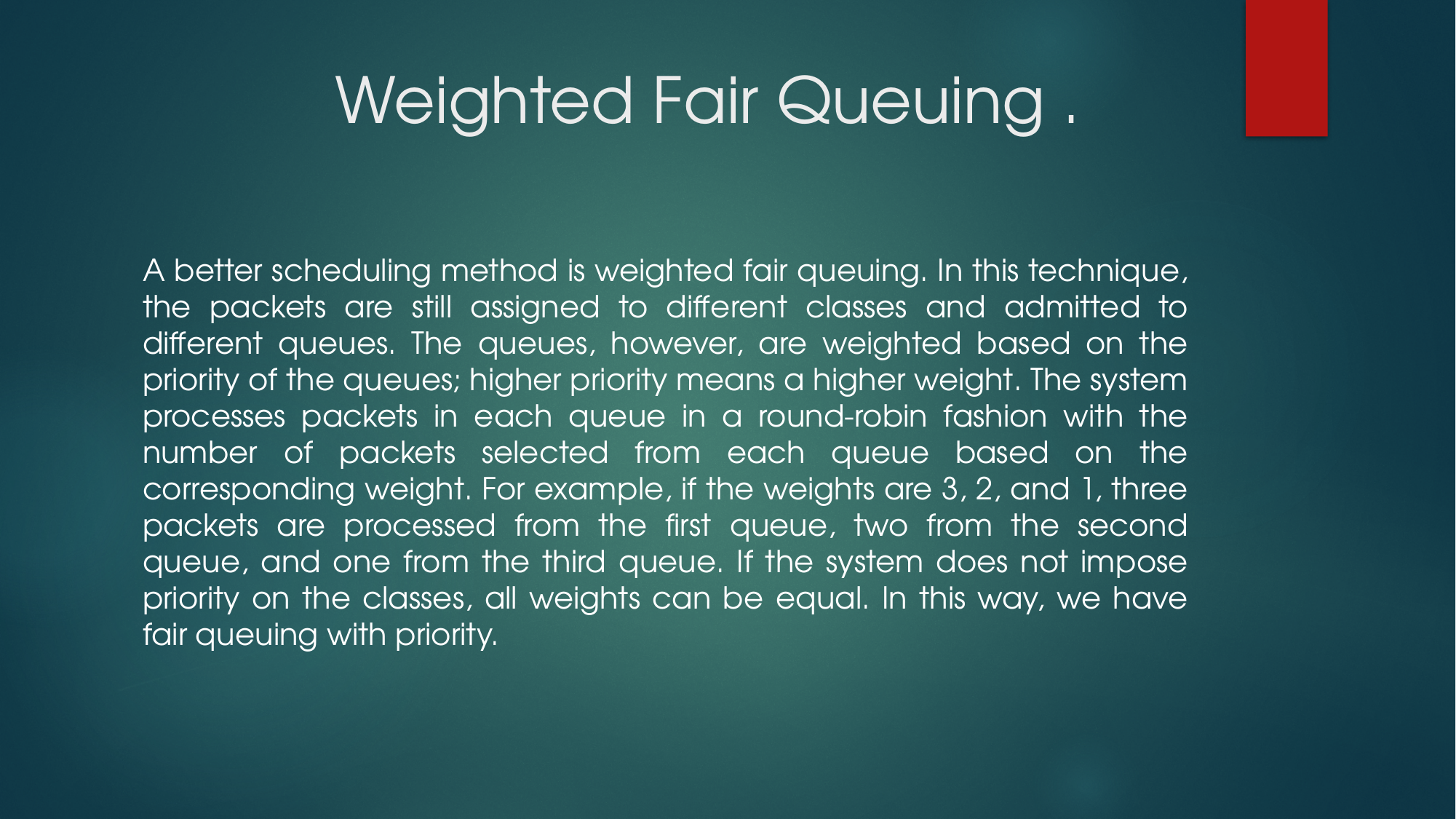

# Weighted Fair Queuing .
A better scheduling method is weighted fair queuing. In this technique, the packets are still assigned to different classes and admitted to different queues. The queues, however, are weighted based on the priority of the queues; higher priority means a higher weight. The system processes packets in each queue in a round-robin fashion with the number of packets selected from each queue based on the corresponding weight. For example, if the weights are 3, 2, and 1, three packets are processed from the first queue, two from the second queue, and one from the third queue. If the system does not impose priority on the classes, all weights can be equal. In this way, we have fair queuing with priority.